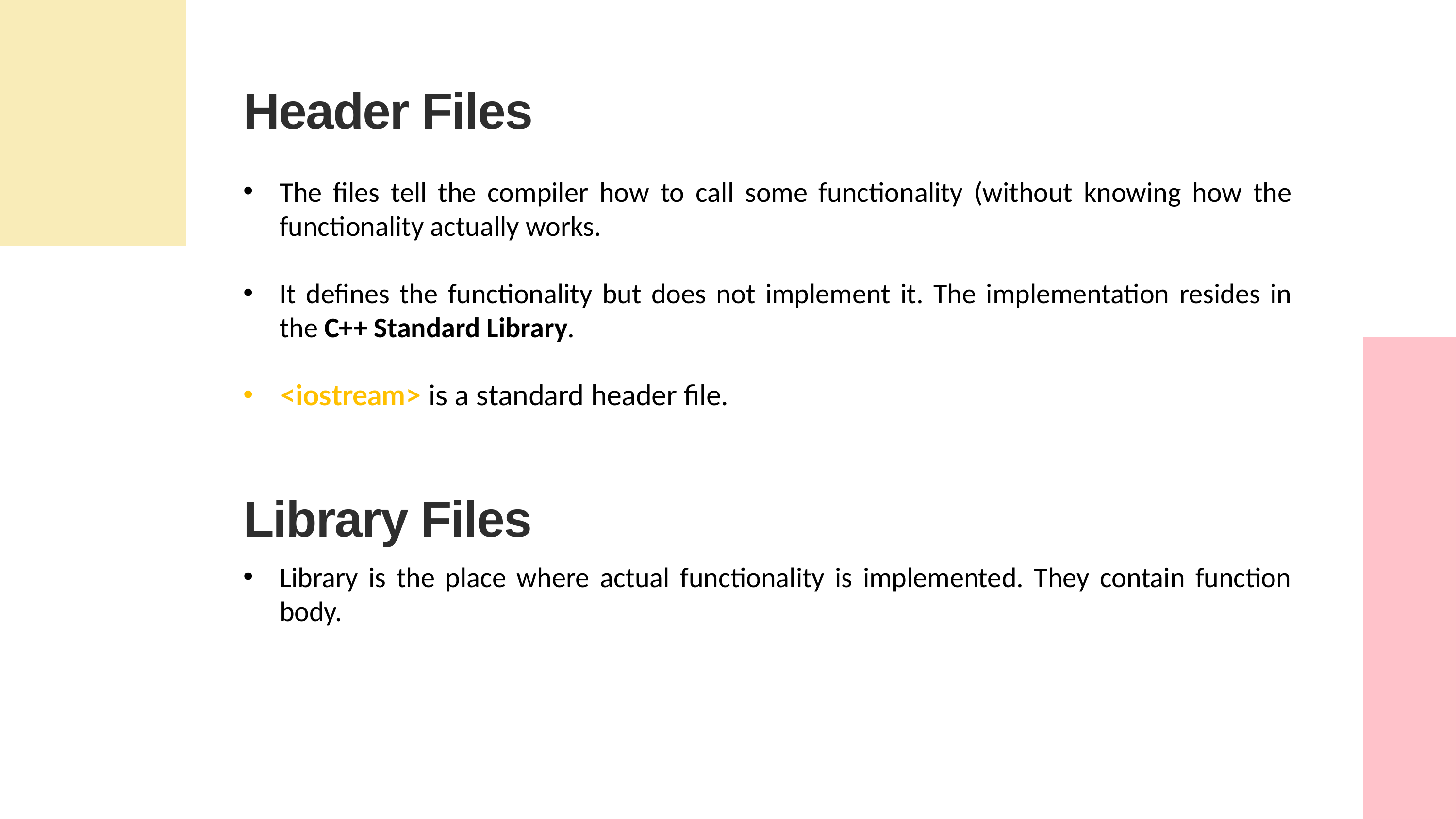

Header Files
The files tell the compiler how to call some functionality (without knowing how the functionality actually works.

It defines the functionality but does not implement it. The implementation resides in the C++ Standard Library.

<iostream> is a standard header file.

Library Files
Library is the place where actual functionality is implemented. They contain function body.